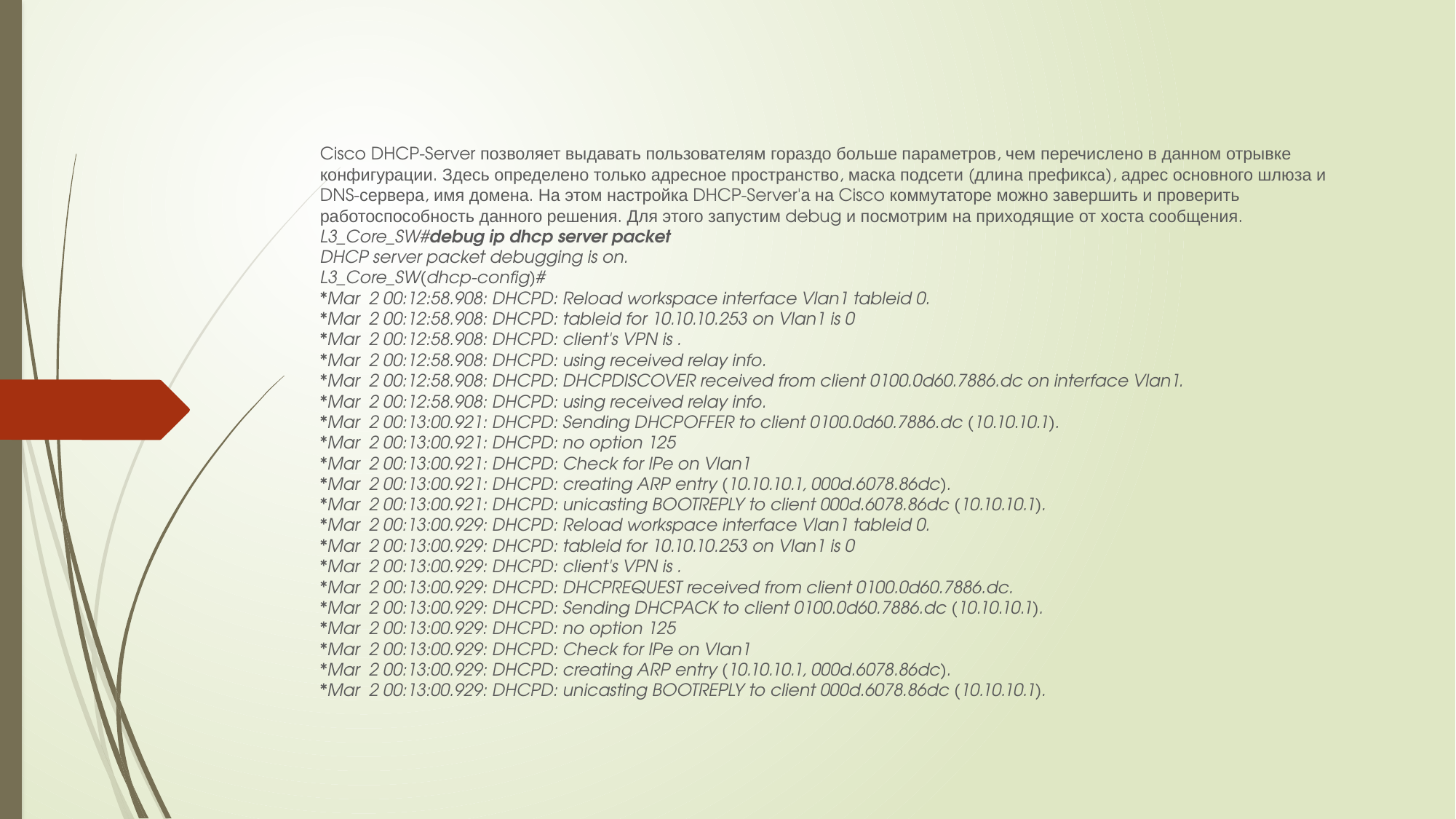

#
Cisco DHCP-Server позволяет выдавать пользователям гораздо больше параметров, чем перечислено в данном отрывке конфигурации. Здесь определено только адресное пространство, маска подсети (длина префикса), адрес основного шлюза и DNS-сервера, имя домена. На этом настройка DHCP-Server'а на Cisco коммутаторе можно завершить и проверить работоспособность данного решения. Для этого запустим debug и посмотрим на приходящие от хоста сообщения.
L3_Core_SW#debug ip dhcp server packet
DHCP server packet debugging is on.
L3_Core_SW(dhcp-config)#
*Mar  2 00:12:58.908: DHCPD: Reload workspace interface Vlan1 tableid 0.
*Mar  2 00:12:58.908: DHCPD: tableid for 10.10.10.253 on Vlan1 is 0
*Mar  2 00:12:58.908: DHCPD: client's VPN is .
*Mar  2 00:12:58.908: DHCPD: using received relay info.
*Mar  2 00:12:58.908: DHCPD: DHCPDISCOVER received from client 0100.0d60.7886.dc on interface Vlan1.
*Mar  2 00:12:58.908: DHCPD: using received relay info.
*Mar  2 00:13:00.921: DHCPD: Sending DHCPOFFER to client 0100.0d60.7886.dc (10.10.10.1).
*Mar  2 00:13:00.921: DHCPD: no option 125
*Mar  2 00:13:00.921: DHCPD: Check for IPe on Vlan1
*Mar  2 00:13:00.921: DHCPD: creating ARP entry (10.10.10.1, 000d.6078.86dc).
*Mar  2 00:13:00.921: DHCPD: unicasting BOOTREPLY to client 000d.6078.86dc (10.10.10.1).
*Mar  2 00:13:00.929: DHCPD: Reload workspace interface Vlan1 tableid 0.
*Mar  2 00:13:00.929: DHCPD: tableid for 10.10.10.253 on Vlan1 is 0
*Mar  2 00:13:00.929: DHCPD: client's VPN is .
*Mar  2 00:13:00.929: DHCPD: DHCPREQUEST received from client 0100.0d60.7886.dc.
*Mar  2 00:13:00.929: DHCPD: Sending DHCPACK to client 0100.0d60.7886.dc (10.10.10.1).
*Mar  2 00:13:00.929: DHCPD: no option 125
*Mar  2 00:13:00.929: DHCPD: Check for IPe on Vlan1
*Mar  2 00:13:00.929: DHCPD: creating ARP entry (10.10.10.1, 000d.6078.86dc).
*Mar  2 00:13:00.929: DHCPD: unicasting BOOTREPLY to client 000d.6078.86dc (10.10.10.1).